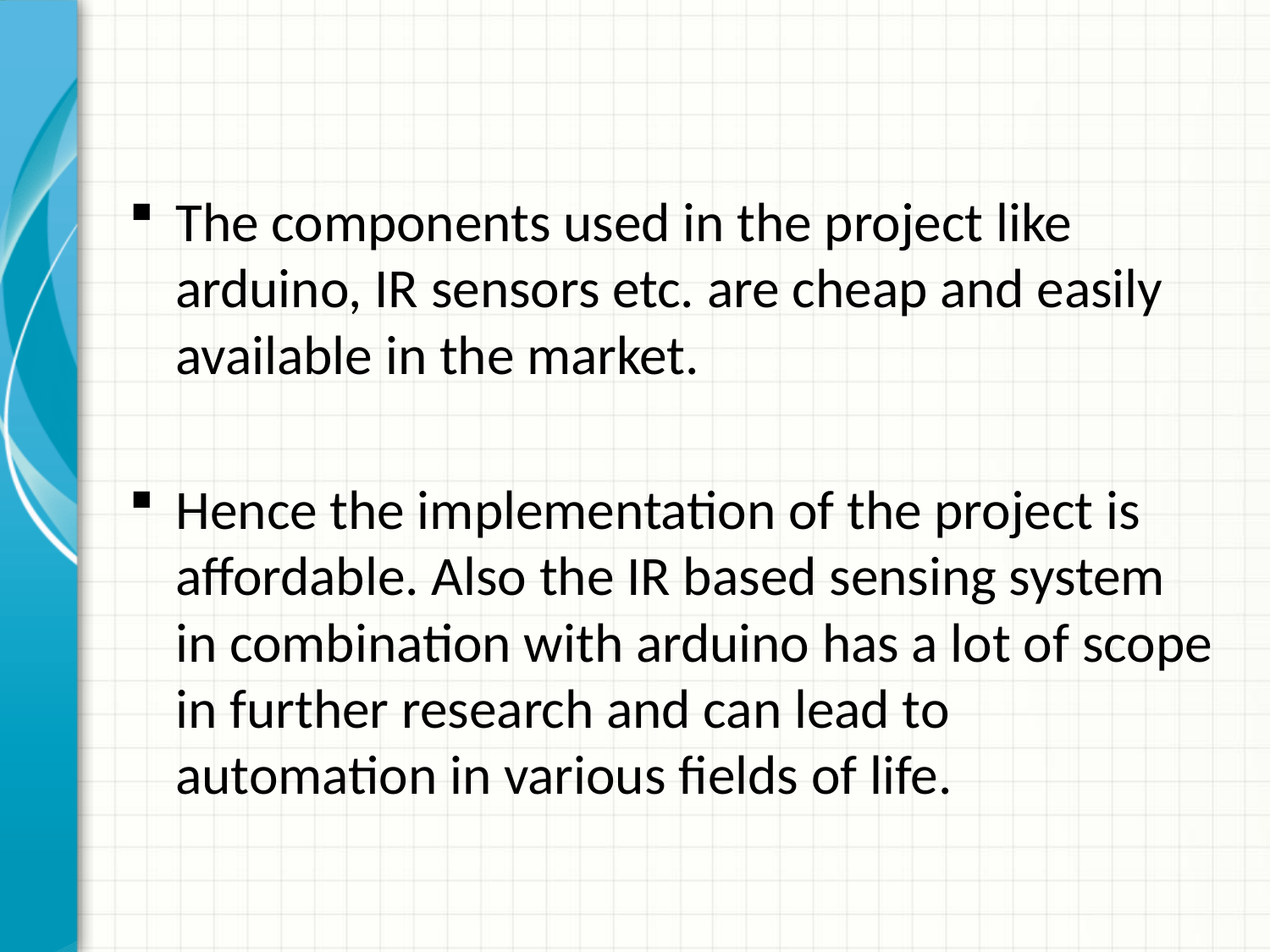

The components used in the project like arduino, IR sensors etc. are cheap and easily available in the market.

Hence the implementation of the project is affordable. Also the IR based sensing system in combination with arduino has a lot of scope in further research and can lead to automation in various fields of life.